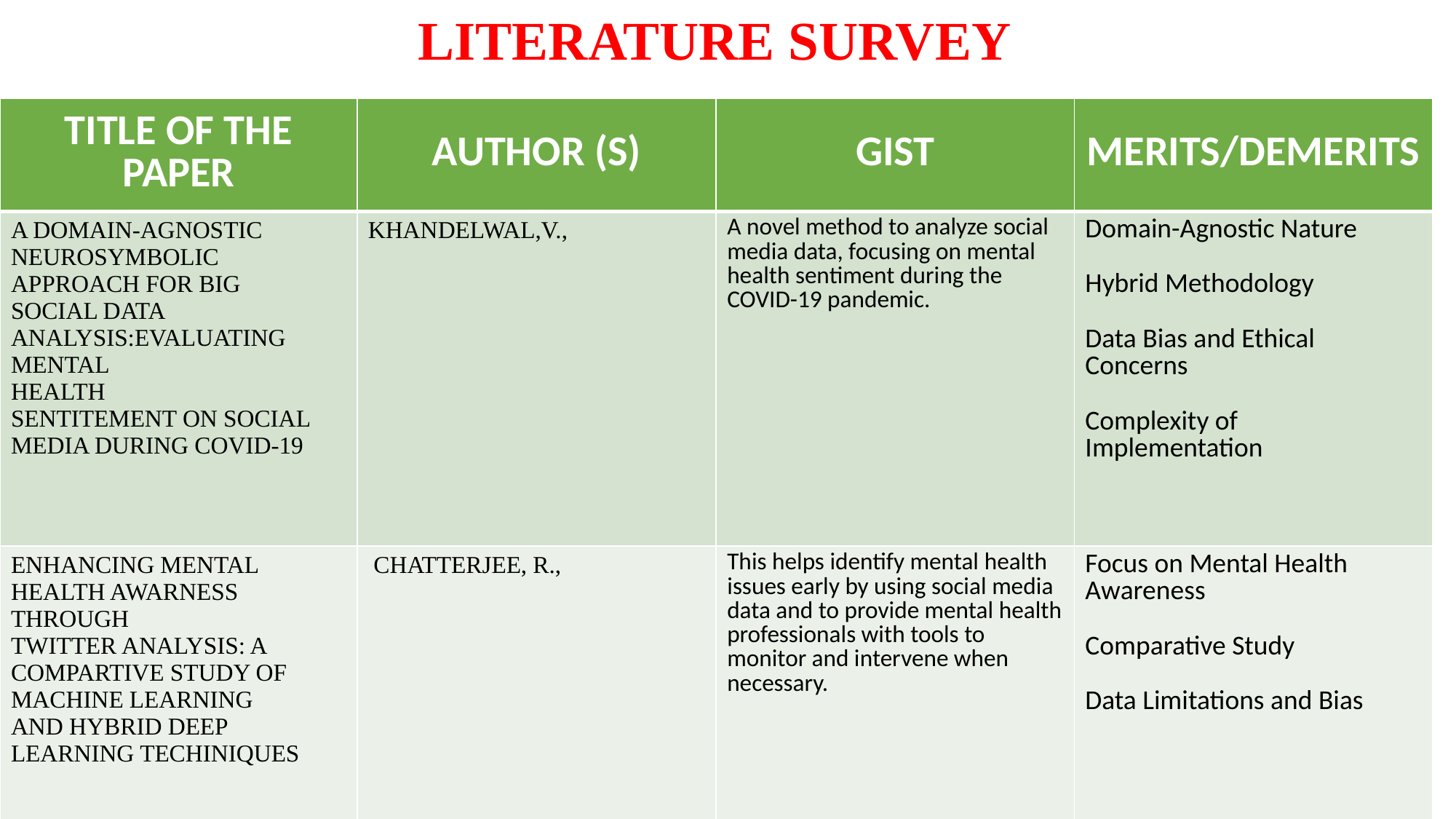

LITERATURE SURVEY
| TITLE OF THE PAPER | AUTHOR (S) | GIST | MERITS/DEMERITS |
| --- | --- | --- | --- |
| A DOMAIN-AGNOSTIC NEUROSYMBOLIC APPROACH FOR BIG SOCIAL DATA ANALYSIS:EVALUATING MENTAL HEALTH SENTITEMENT ON SOCIAL MEDIA DURING COVID-19 | KHANDELWAL,V., | A novel method to analyze social media data, focusing on mental health sentiment during the COVID-19 pandemic. | Domain-Agnostic Nature Hybrid Methodology  Data Bias and Ethical Concerns Complexity of Implementation |
| ENHANCING MENTAL HEALTH AWARNESS THROUGH TWITTER ANALYSIS: A COMPARTIVE STUDY OF MACHINE LEARNING AND HYBRID DEEP LEARNING TECHINIQUES | CHATTERJEE, R., | This helps identify mental health issues early by using social media data and to provide mental health professionals with tools to monitor and intervene when necessary. | Focus on Mental Health Awareness Comparative Study Data Limitations and Bias |

5